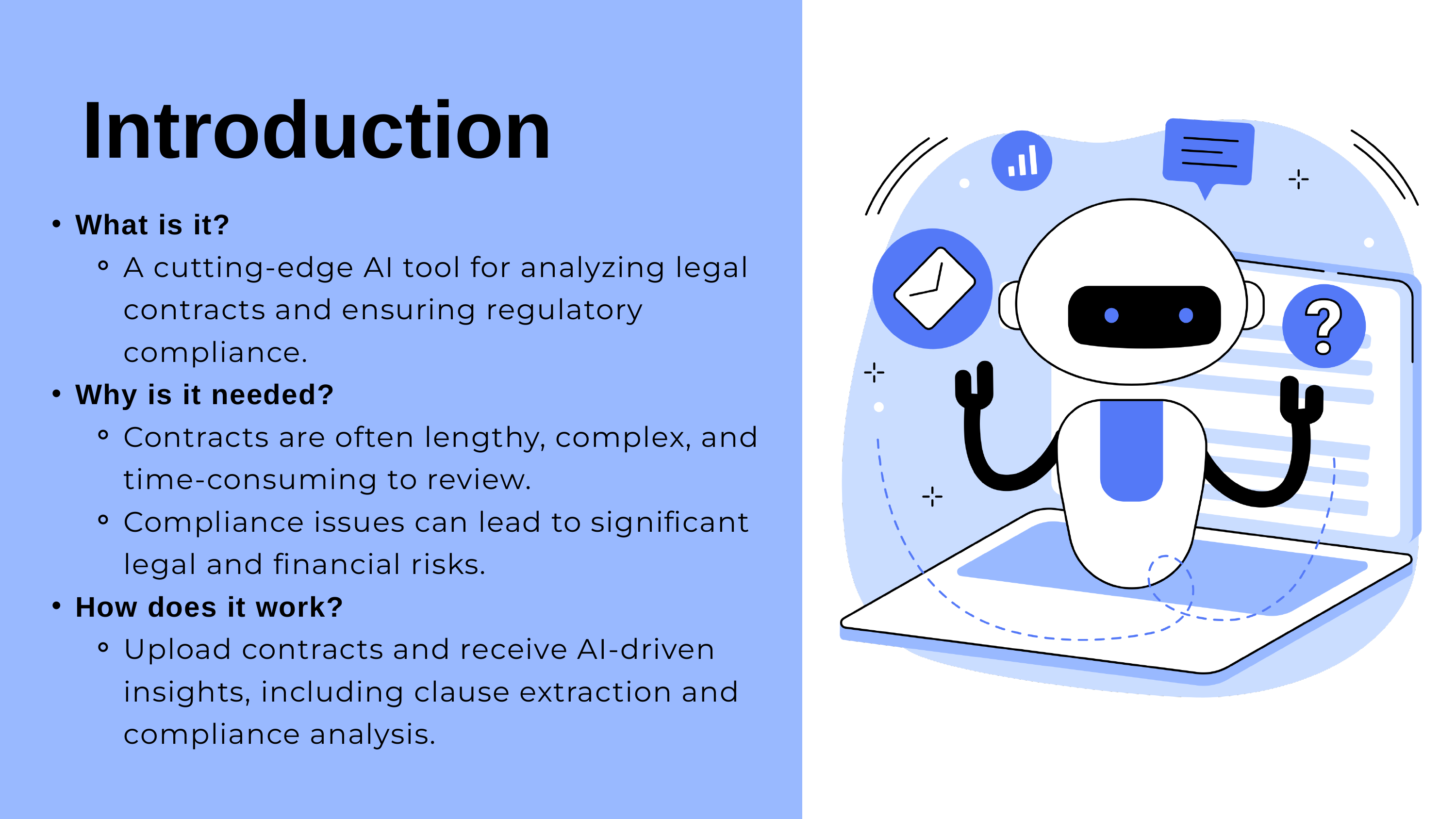

Introduction

What is it?
A cutting-edge AI tool for analyzing legal contracts and ensuring regulatory compliance.
Why is it needed?
Contracts are often lengthy, complex, and time-consuming to review.
Compliance issues can lead to significant legal and financial risks.
How does it work?
Upload contracts and receive AI-driven insights, including clause extraction and compliance analysis.